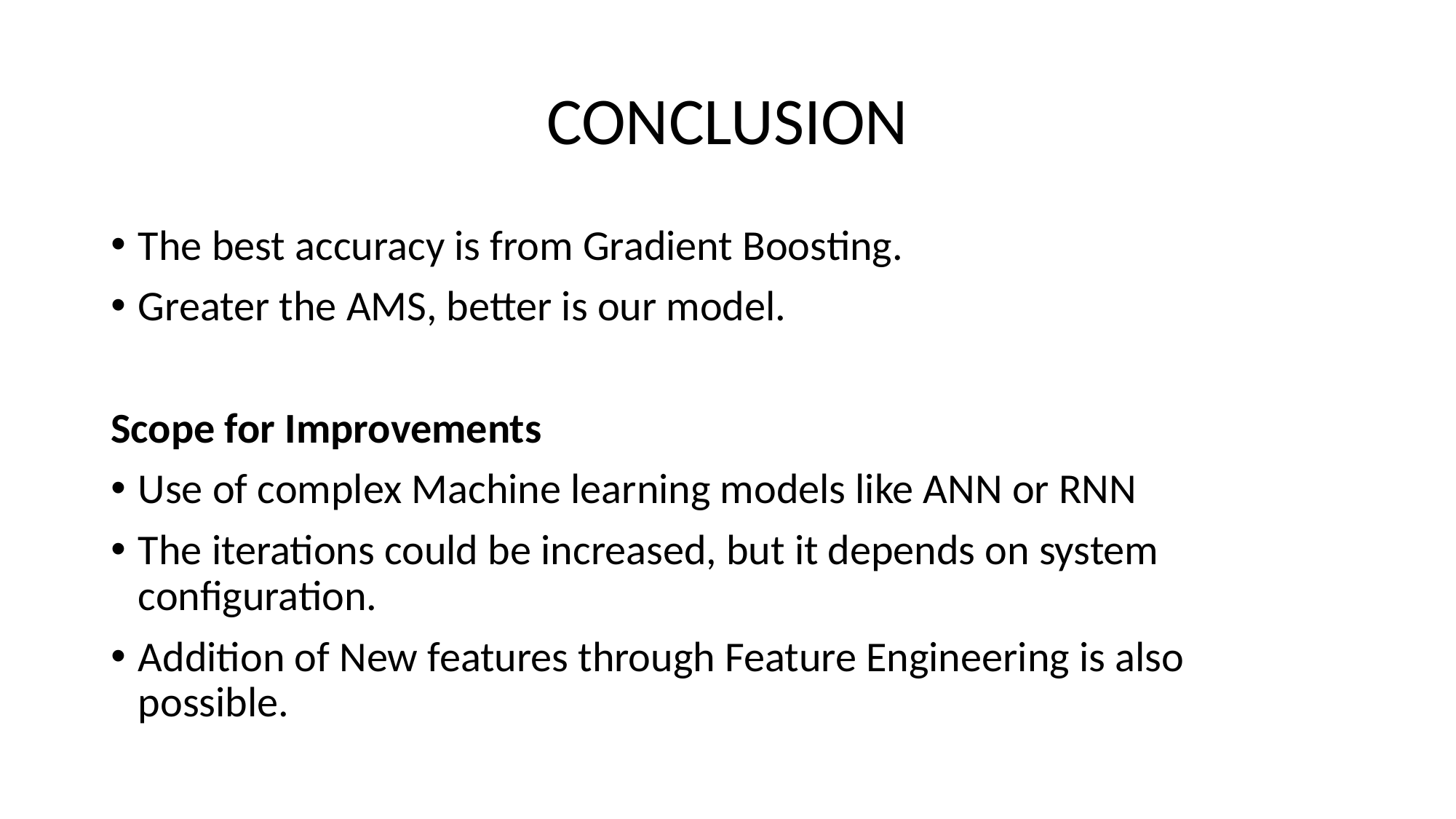

# CONCLUSION
The best accuracy is from Gradient Boosting.
Greater the AMS, better is our model.

Scope for Improvements
Use of complex Machine learning models like ANN or RNN
The iterations could be increased, but it depends on system configuration.
Addition of New features through Feature Engineering is also possible.